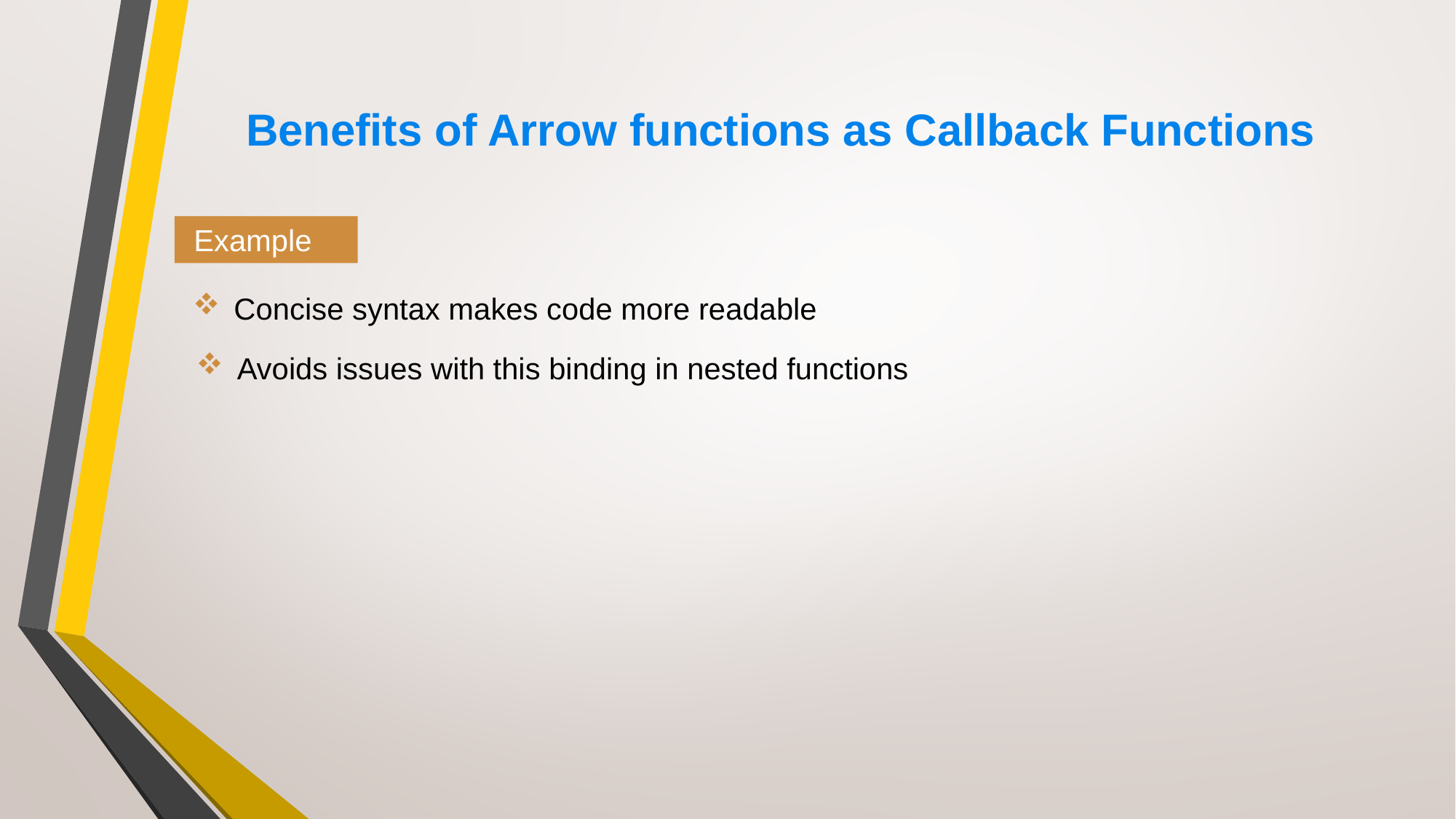

# Benefits of Arrow functions as Callback Functions
 Example
Concise syntax makes code more readable
Avoids issues with this binding in nested functions